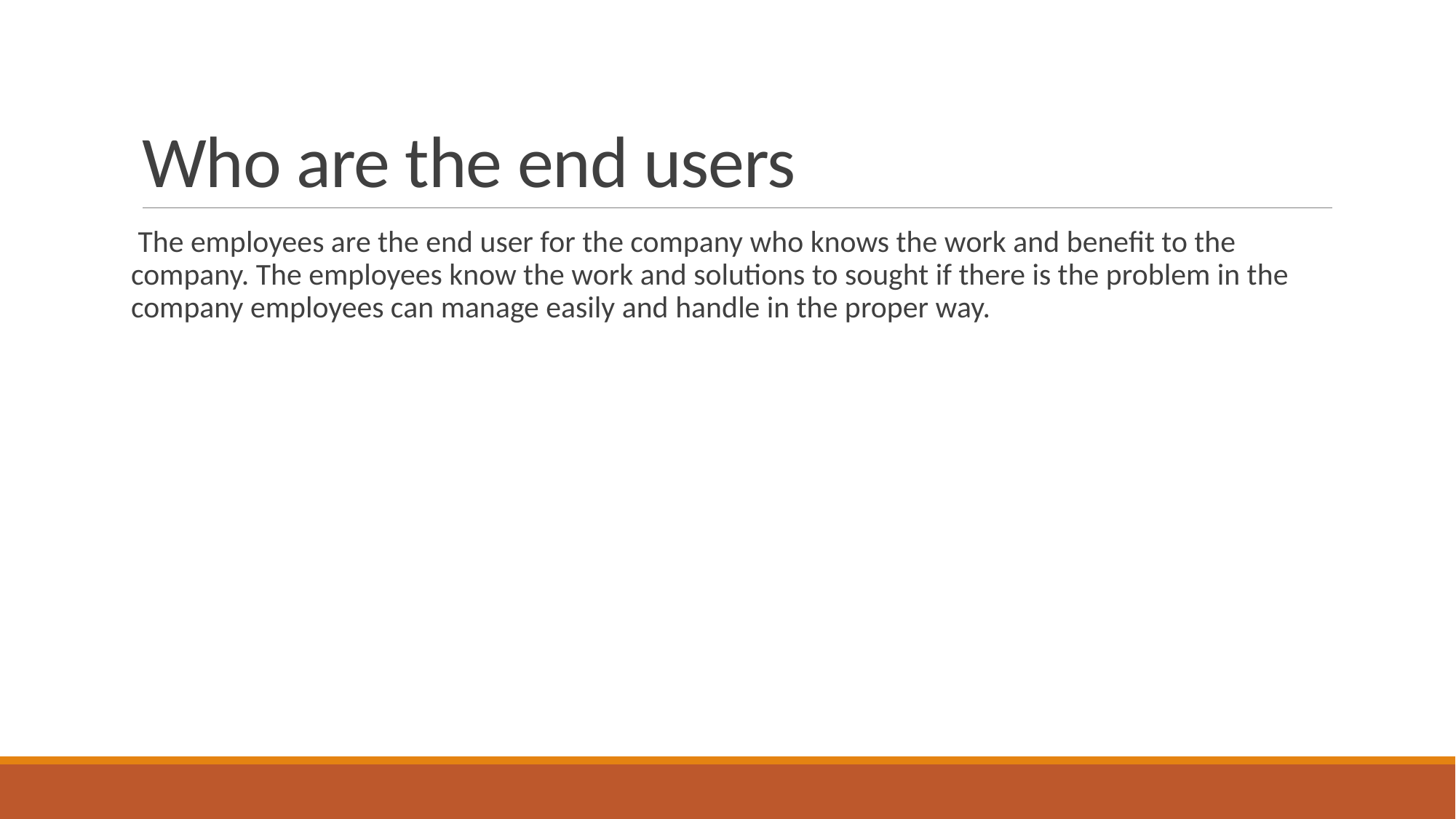

# Who are the end users
 The employees are the end user for the company who knows the work and benefit to the company. The employees know the work and solutions to sought if there is the problem in the company employees can manage easily and handle in the proper way.